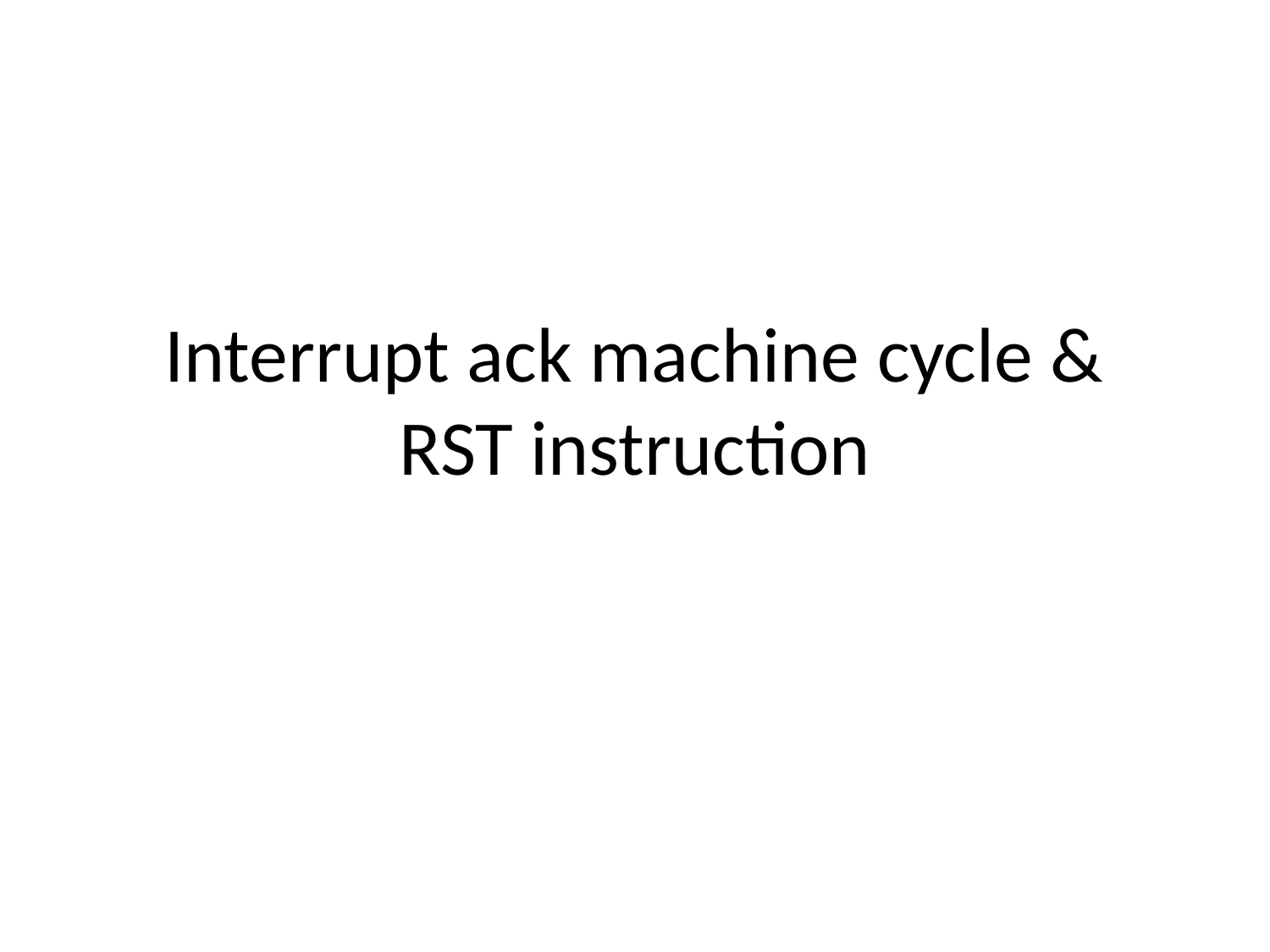

# Interrupt ack machine cycle & RST instruction